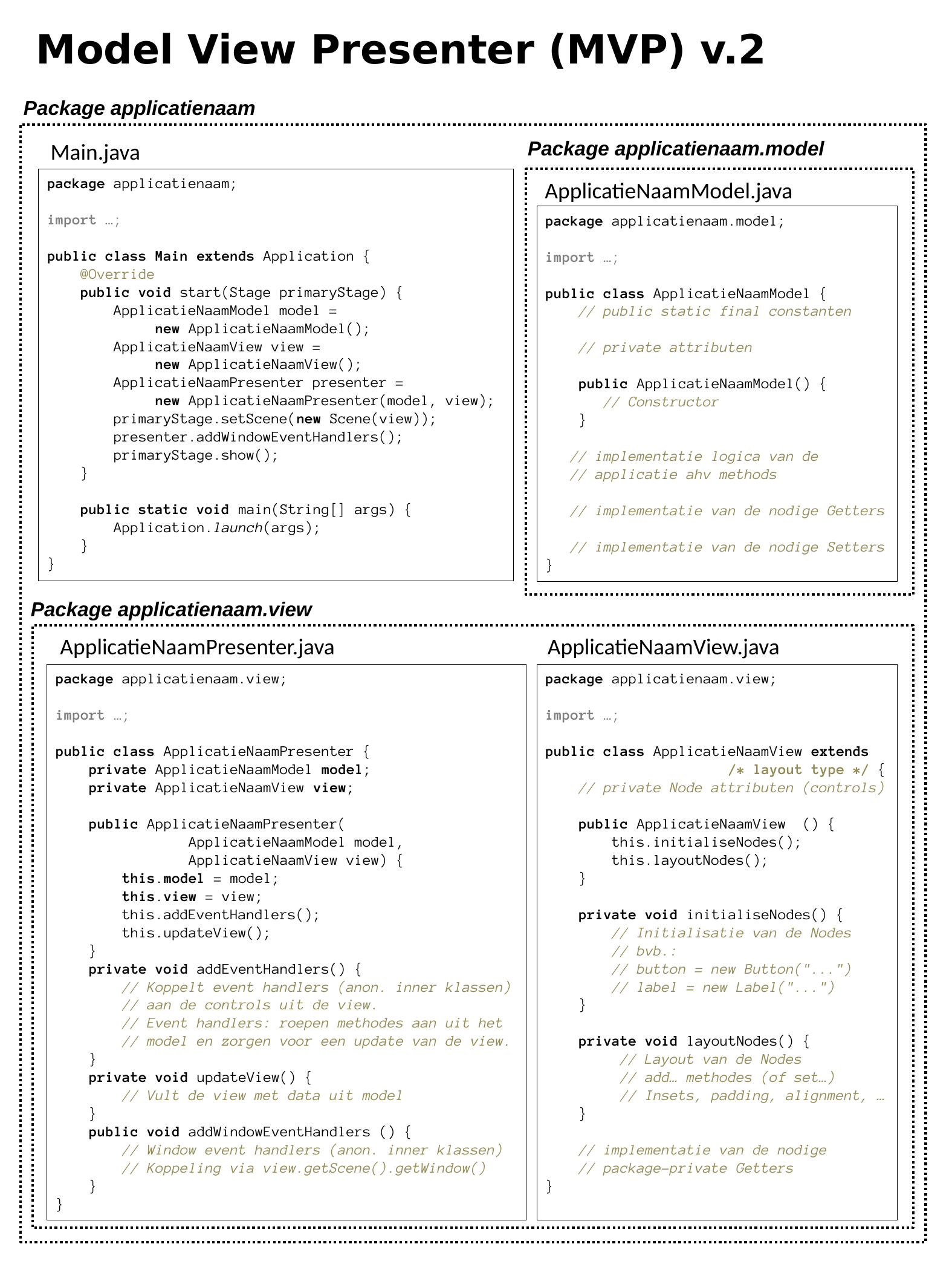

Model View Presenter (MVP) v.2
Package applicatienaam

Package applicatienaam.model

Main.java
package applicatienaam;
import …;
public class Main extends Application {
    @Override
    public void start(Stage primaryStage) {
        ApplicatieNaamModel model =
             new ApplicatieNaamModel();
        ApplicatieNaamView view =
             new ApplicatieNaamView();
        ApplicatieNaamPresenter presenter =
             new ApplicatieNaamPresenter(model, view);
        primaryStage.setScene(new Scene(view));
        presenter.addWindowEventHandlers();
        primaryStage.show();
    }

    public static void main(String[] args) {
        Application.launch(args);
    }
}

ApplicatieNaamModel.java
package applicatienaam.model;
import …;
public class ApplicatieNaamModel {
    // public static final constanten

    // private attributen

    public ApplicatieNaamModel() {
       // Constructor
    }

   // implementatie logica van de
   // applicatie ahv methods

   // implementatie van de nodige Getters
   // implementatie van de nodige Setters
}
Package applicatienaam.view

ApplicatieNaamPresenter.java
ApplicatieNaamView.java
package applicatienaam.view;
import …;
public class ApplicatieNaamPresenter {
    private ApplicatieNaamModel model;
    private ApplicatieNaamView view;
    public ApplicatieNaamPresenter(
                ApplicatieNaamModel model,
                ApplicatieNaamView view) {
        this.model = model;
        this.view = view;
        this.addEventHandlers();
        this.updateView();
    }
    private void addEventHandlers() {
        // Koppelt event handlers (anon. inner klassen)
        // aan de controls uit de view.
        // Event handlers: roepen methodes aan uit het
        // model en zorgen voor een update van de view.
    }
    private void updateView() {
        // Vult de view met data uit model
    }
    public void addWindowEventHandlers () {
        // Window event handlers (anon. inner klassen)
        // Koppeling via view.getScene().getWindow()
    }
}
package applicatienaam.view;
import …;
public class ApplicatieNaamView extends
                      /* layout type */ {
    // private Node attributen (controls)
    public ApplicatieNaamView  () {
        this.initialiseNodes();
        this.layoutNodes();
    }
    private void initialiseNodes() {
        // Initialisatie van de Nodes
        // bvb.:
        // button = new Button("...")
        // label = new Label("...")
    }
    private void layoutNodes() {
         // Layout van de Nodes
         // add… methodes (of set…)
         // Insets, padding, alignment, …
    }

    // implementatie van de nodige
    // package-private Getters
}